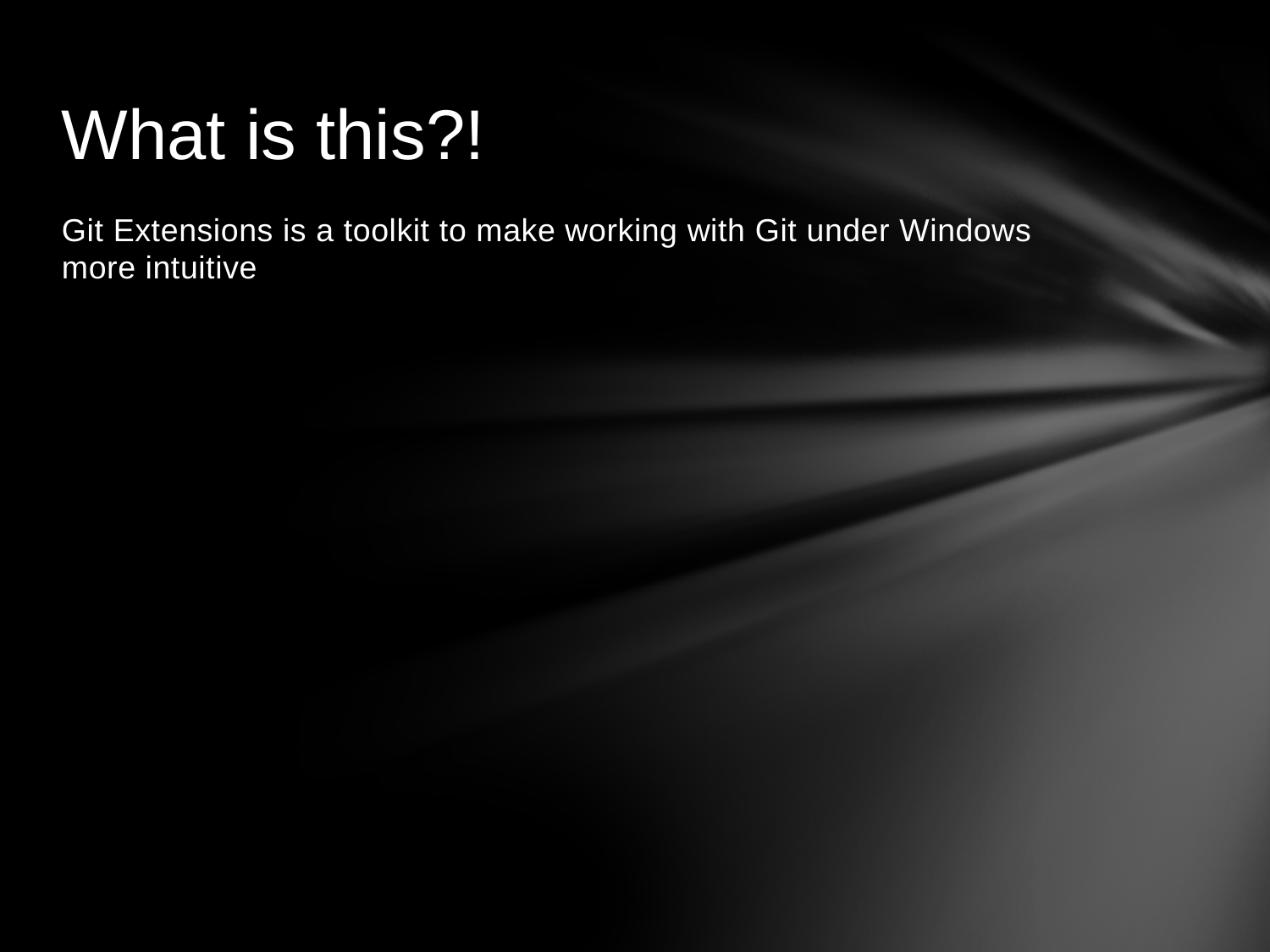

# What is this?!
Git Extensions is a toolkit to make working with Git under Windows more intuitive